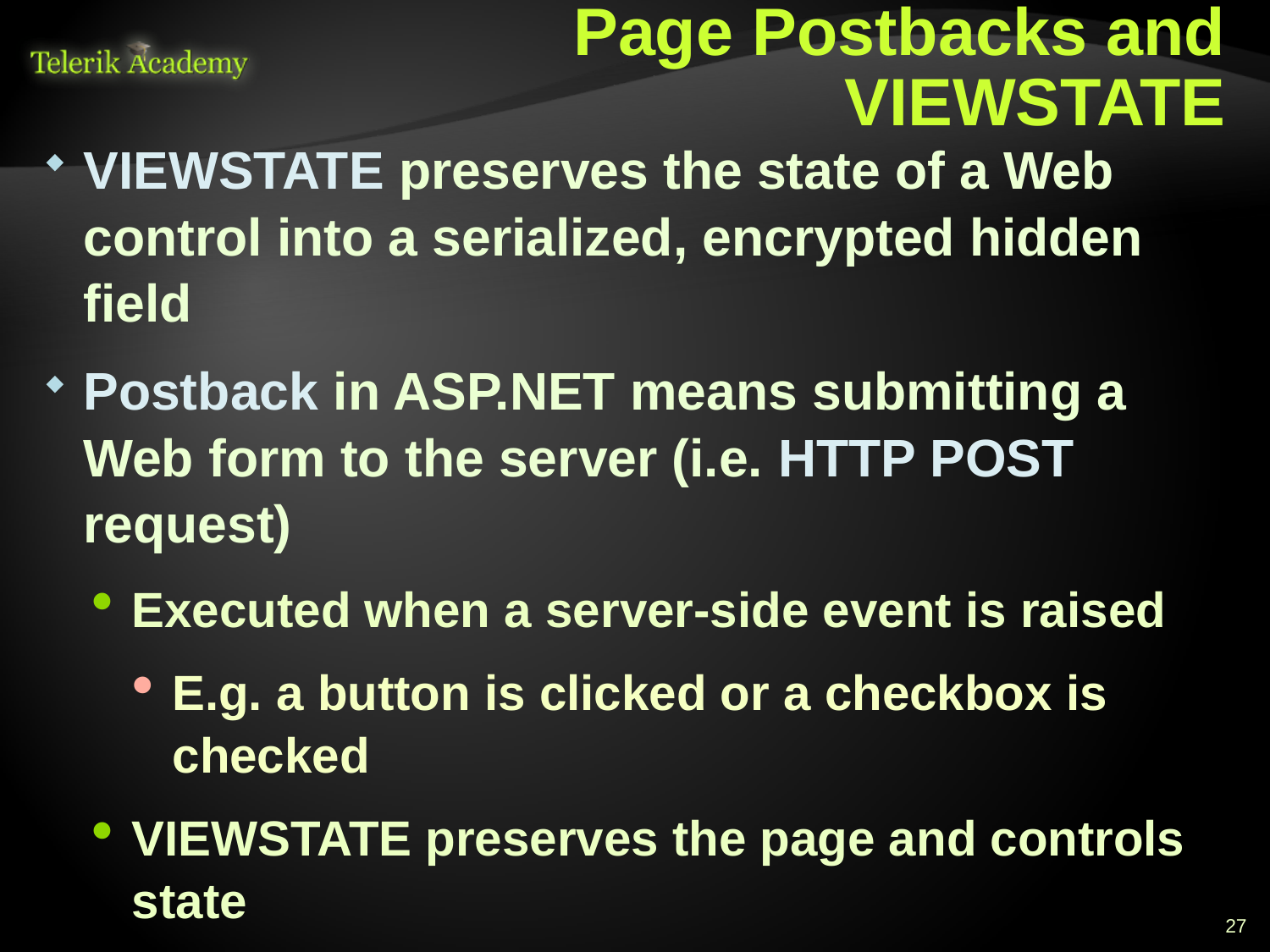

# Page Postbacks and VIEWSTATE
VIEWSTATE preserves the state of a Web control into a serialized, encrypted hidden field
Postback in ASP.NET means submitting a Web form to the server (i.e. HTTP POST request)
Executed when a server-side event is raised
E.g. a button is clicked or a checkbox is checked
VIEWSTATE preserves the page and controls state
Almost all control properties: color, position, width, height, etc.
The text in the control is posted with the form
27